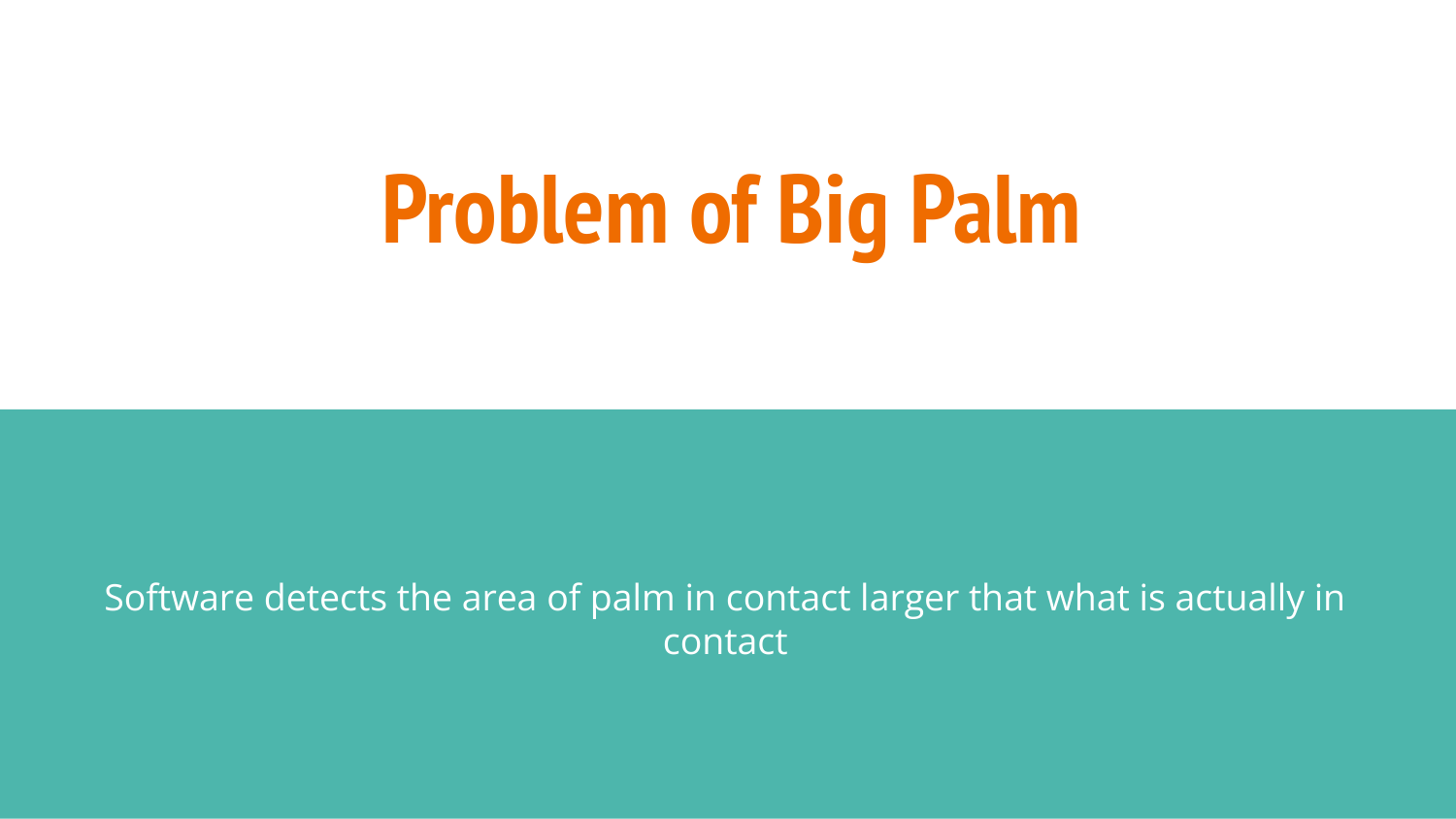

# Problem of Big Palm
Software detects the area of palm in contact larger that what is actually in contact